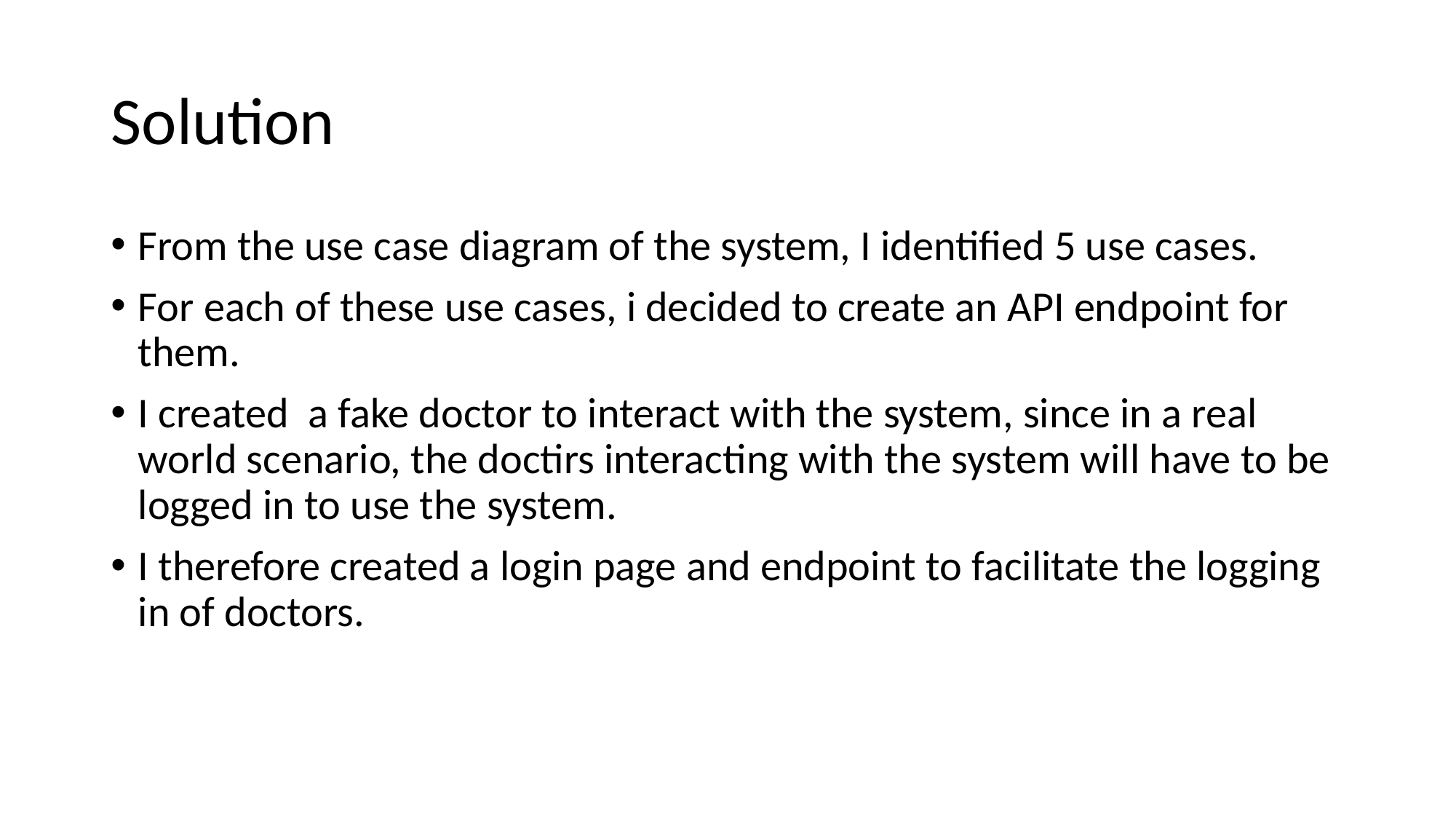

# Solution
From the use case diagram of the system, I identified 5 use cases.
For each of these use cases, i decided to create an API endpoint for them.
I created  a fake doctor to interact with the system, since in a real world scenario, the doctirs interacting with the system will have to be logged in to use the system.
I therefore created a login page and endpoint to facilitate the logging in of doctors.